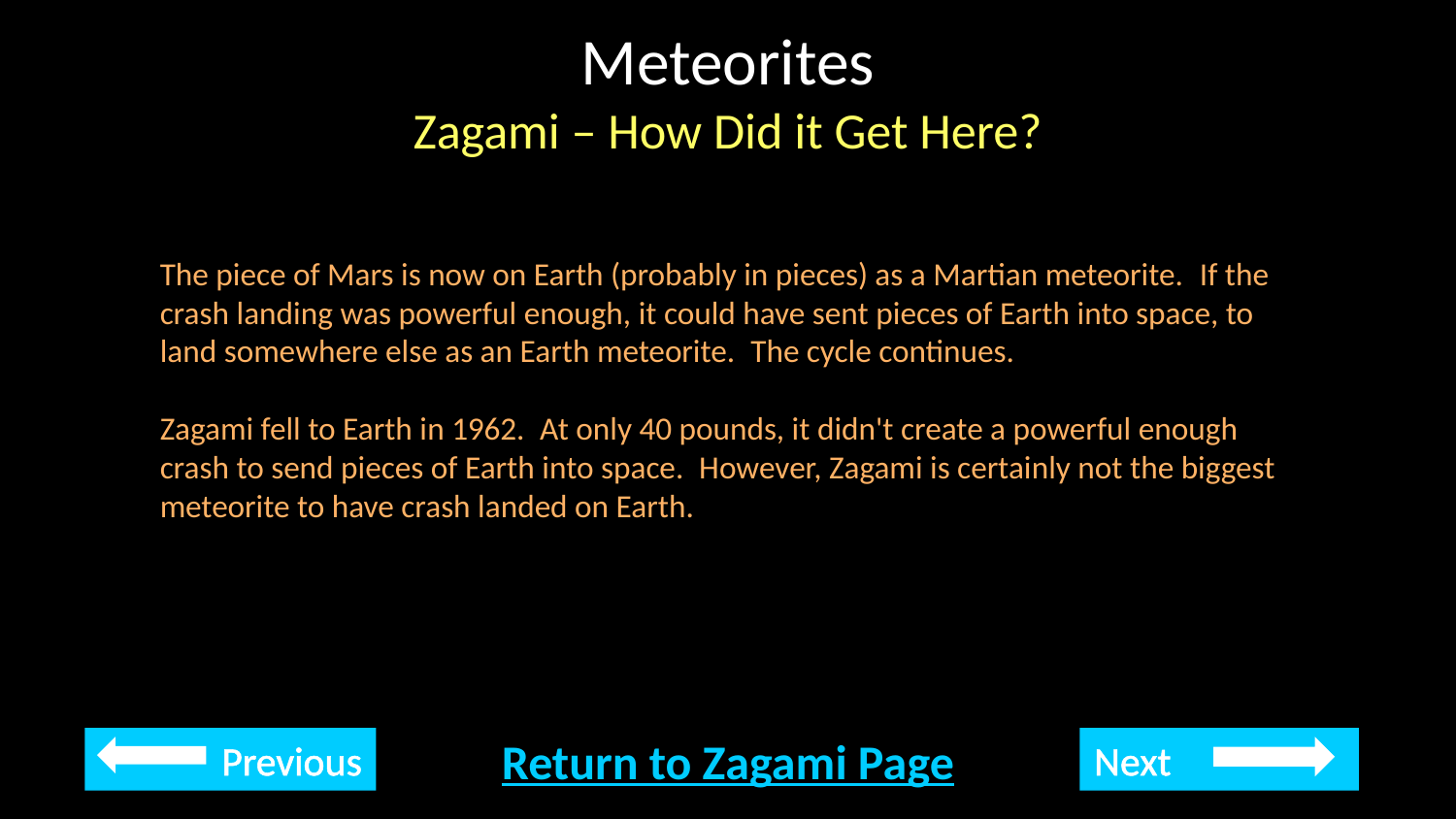

Meteorites
Zagami – How Did it Get Here?
The piece of Mars is now on Earth (probably in pieces) as a Martian meteorite.  If the crash landing was powerful enough, it could have sent pieces of Earth into space, to land somewhere else as an Earth meteorite.  The cycle continues.

Zagami fell to Earth in 1962.  At only 40 pounds, it didn't create a powerful enough crash to send pieces of Earth into space.  However, Zagami is certainly not the biggest meteorite to have crash landed on Earth.

Return to Zagami Page

Previous
Next